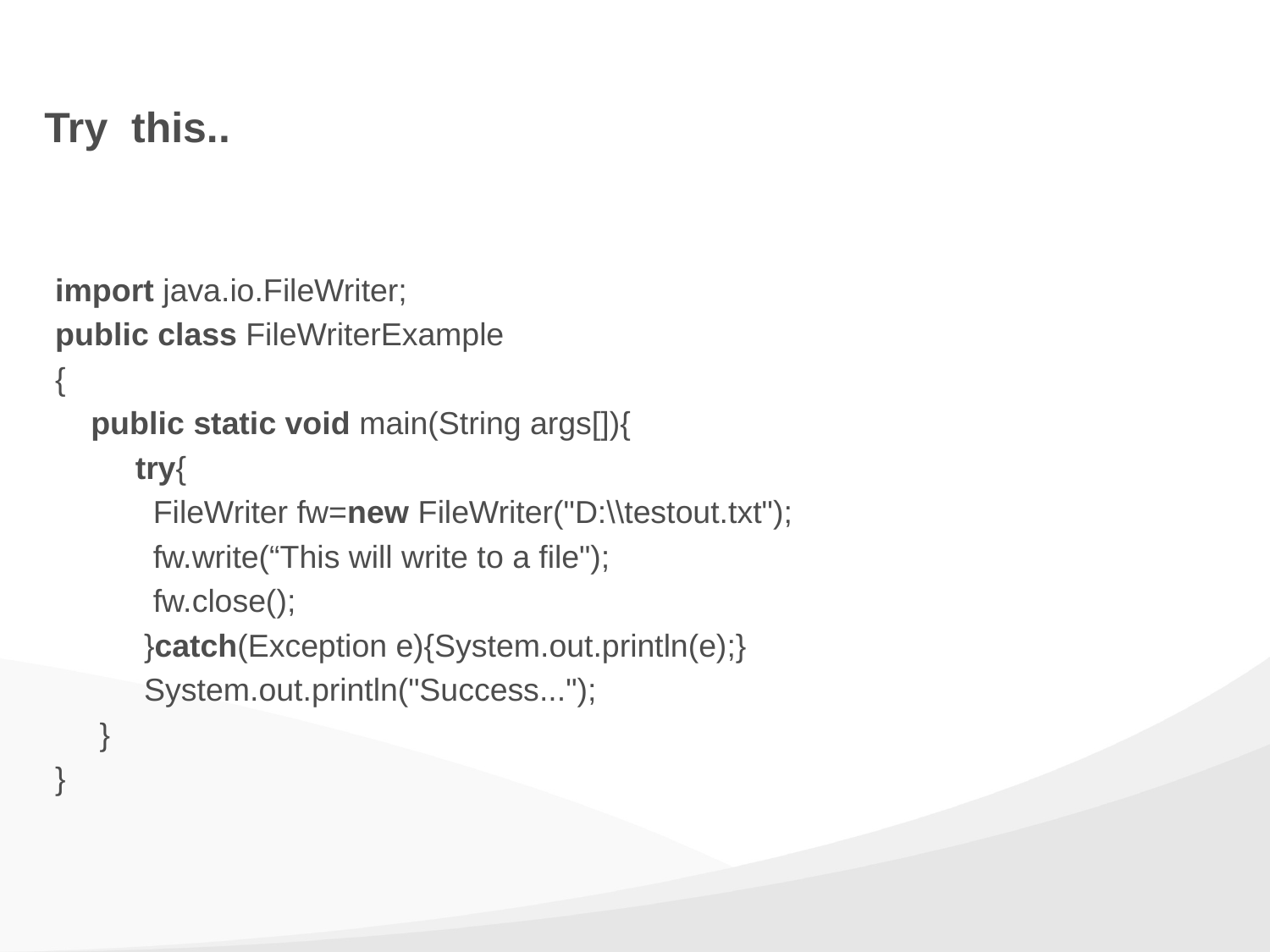

# Try  this..

import java.io.FileWriter;
public class FileWriterExample
{
    public static void main(String args[]){
         try{
           FileWriter fw=new FileWriter("D:\\testout.txt");
           fw.write(“This will write to a file");
           fw.close();
          }catch(Exception e){System.out.println(e);}
          System.out.println("Success...");
     }
}